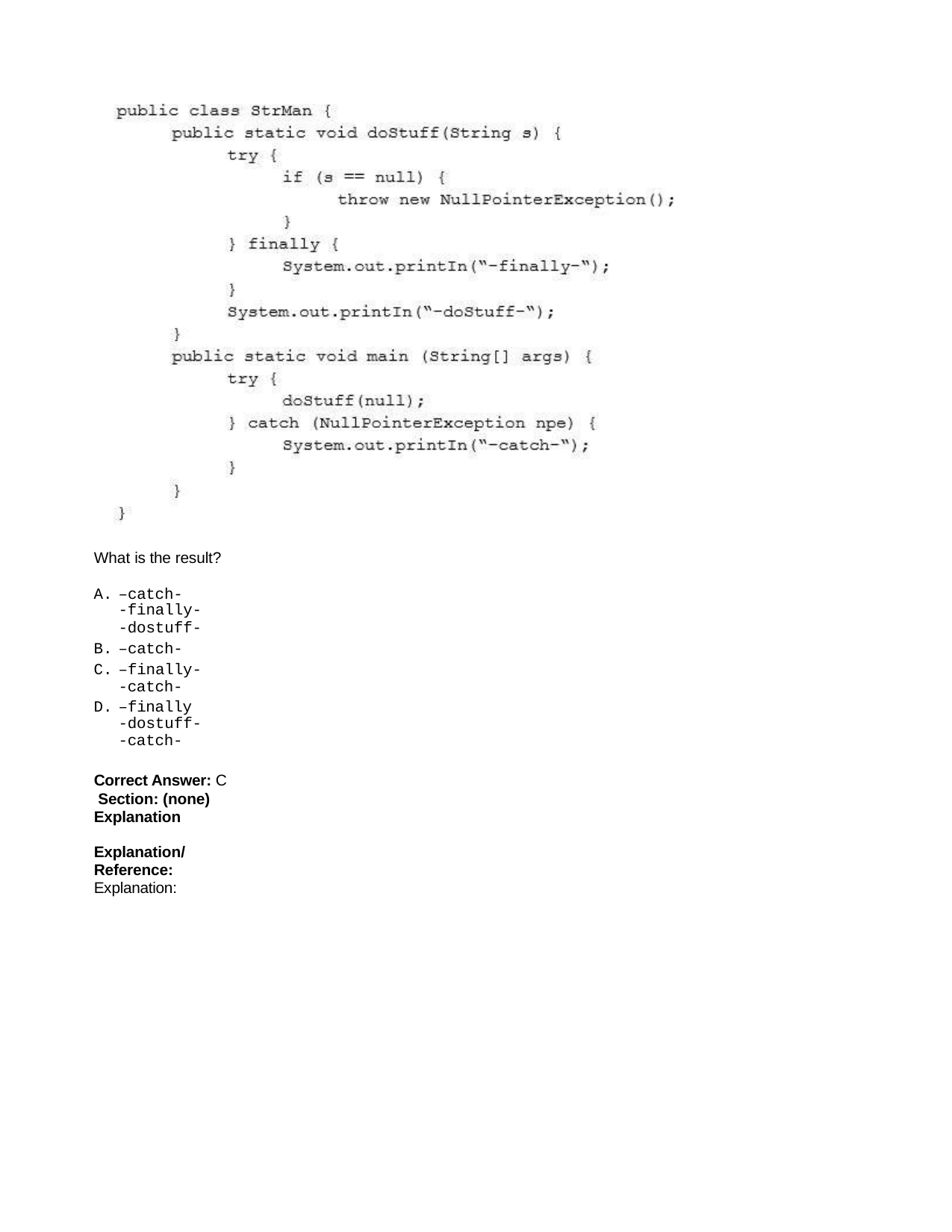

What is the result?

–catch-
-finally-
-dostuff-
–catch-
–finally-
-catch-
–finally
-dostuff-
-catch-

Correct Answer: C  Section: (none)  Explanation

Explanation/Reference:
Explanation: